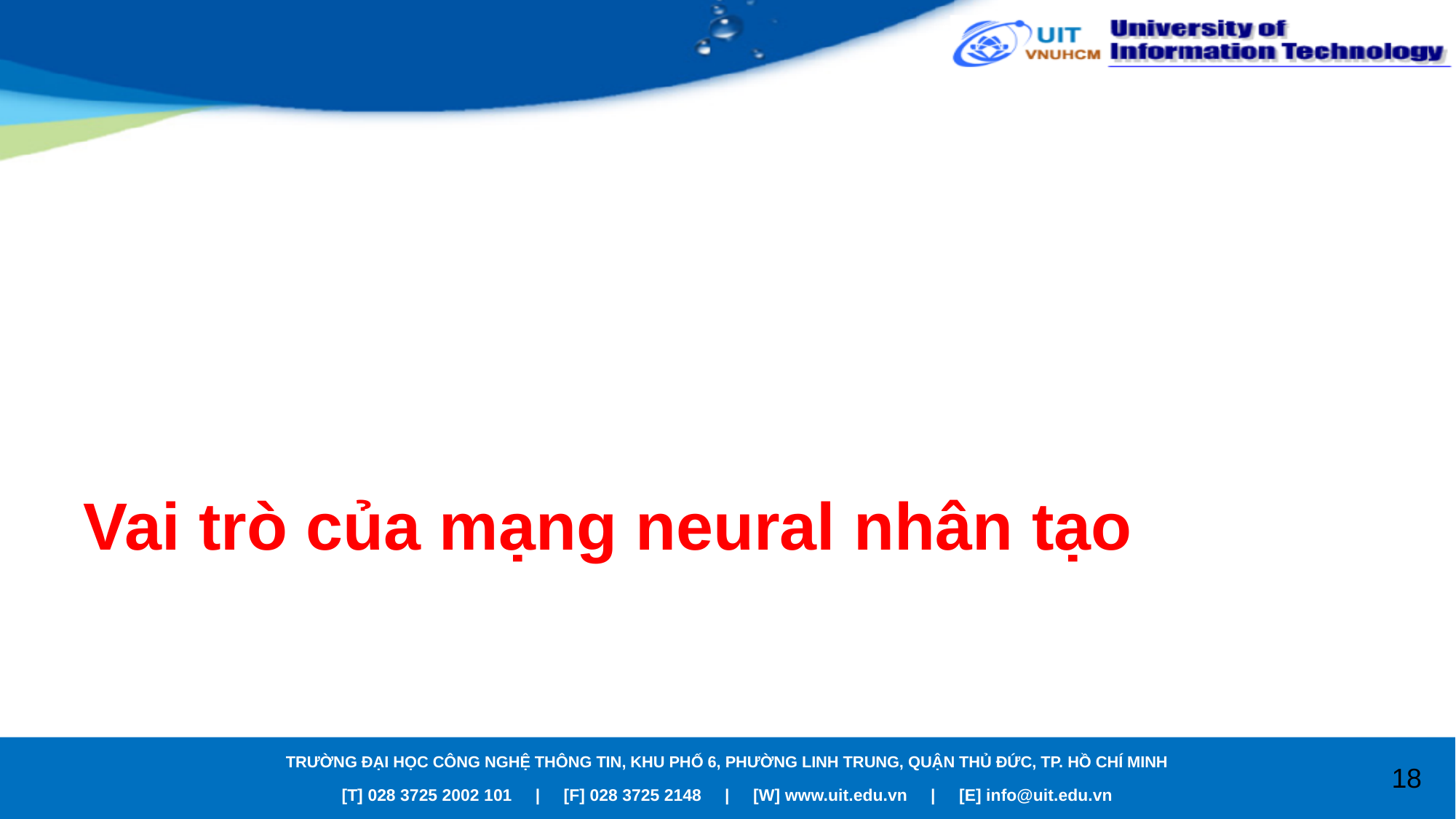

# Vai trò của mạng neural nhân tạo